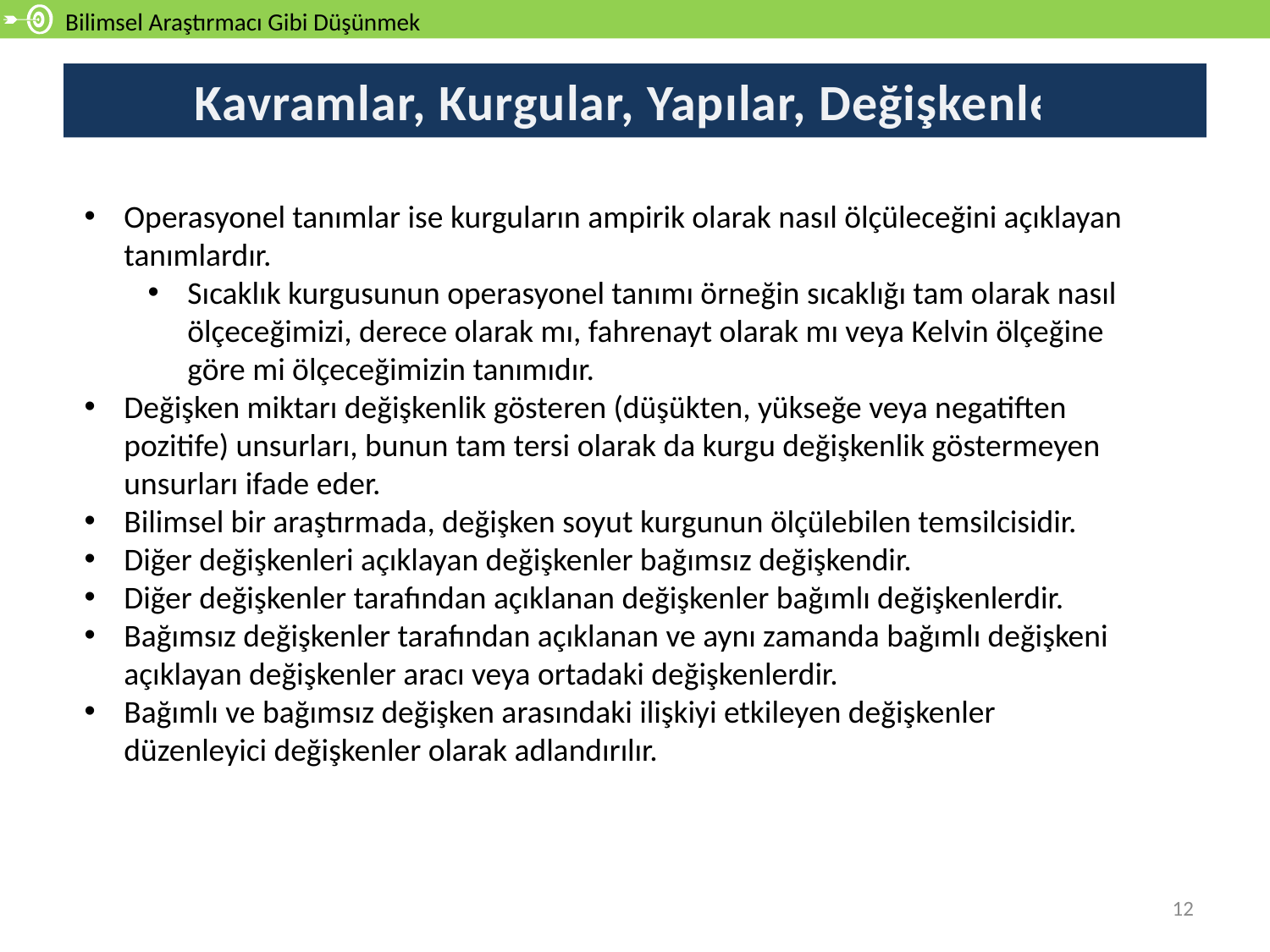

Bilimsel Araştırmacı Gibi Düşünmek
# Kavramlar, Kurgular, Yapılar, Değişkenler
Operasyonel tanımlar ise kurguların ampirik olarak nasıl ölçüleceğini açıklayan tanımlardır.
Sıcaklık kurgusunun operasyonel tanımı örneğin sıcaklığı tam olarak nasıl ölçeceğimizi, derece olarak mı, fahrenayt olarak mı veya Kelvin ölçeğine göre mi ölçeceğimizin tanımıdır.
Değişken miktarı değişkenlik gösteren (düşükten, yükseğe veya negatiften pozitife) unsurları, bunun tam tersi olarak da kurgu değişkenlik göstermeyen unsurları ifade eder.
Bilimsel bir araştırmada, değişken soyut kurgunun ölçülebilen temsilcisidir.
Diğer değişkenleri açıklayan değişkenler bağımsız değişkendir.
Diğer değişkenler tarafından açıklanan değişkenler bağımlı değişkenlerdir.
Bağımsız değişkenler tarafından açıklanan ve aynı zamanda bağımlı değişkeni açıklayan değişkenler aracı veya ortadaki değişkenlerdir.
Bağımlı ve bağımsız değişken arasındaki ilişkiyi etkileyen değişkenler düzenleyici değişkenler olarak adlandırılır.
12